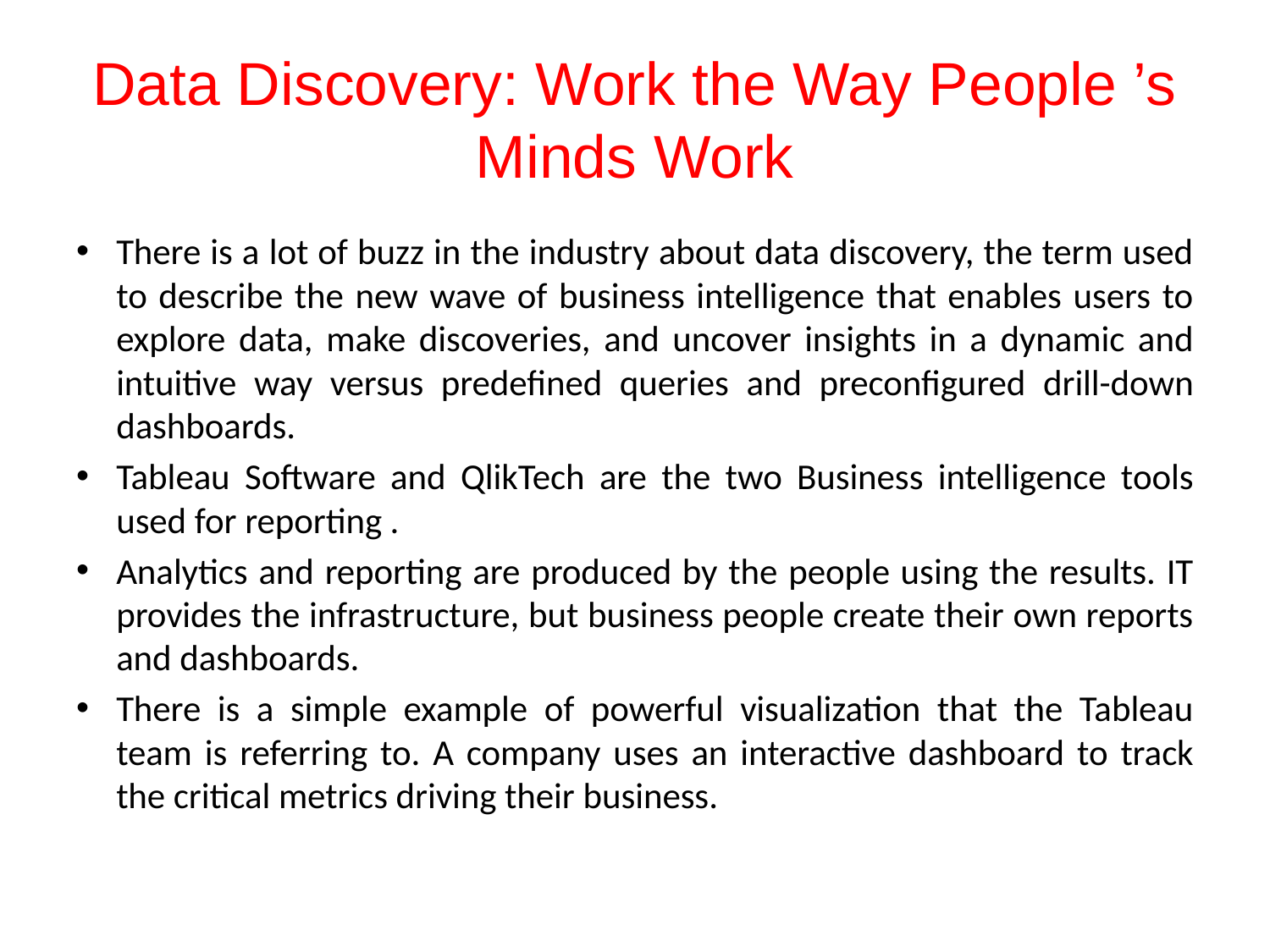

# Data Discovery: Work the Way People ’s Minds Work
There is a lot of buzz in the industry about data discovery, the term used to describe the new wave of business intelligence that enables users to explore data, make discoveries, and uncover insights in a dynamic and intuitive way versus predefined queries and preconfigured drill-down dashboards.
Tableau Software and QlikTech are the two Business intelligence tools used for reporting .
Analytics and reporting are produced by the people using the results. IT provides the infrastructure, but business people create their own reports and dashboards.
There is a simple example of powerful visualization that the Tableau team is referring to. A company uses an interactive dashboard to track the critical metrics driving their business.